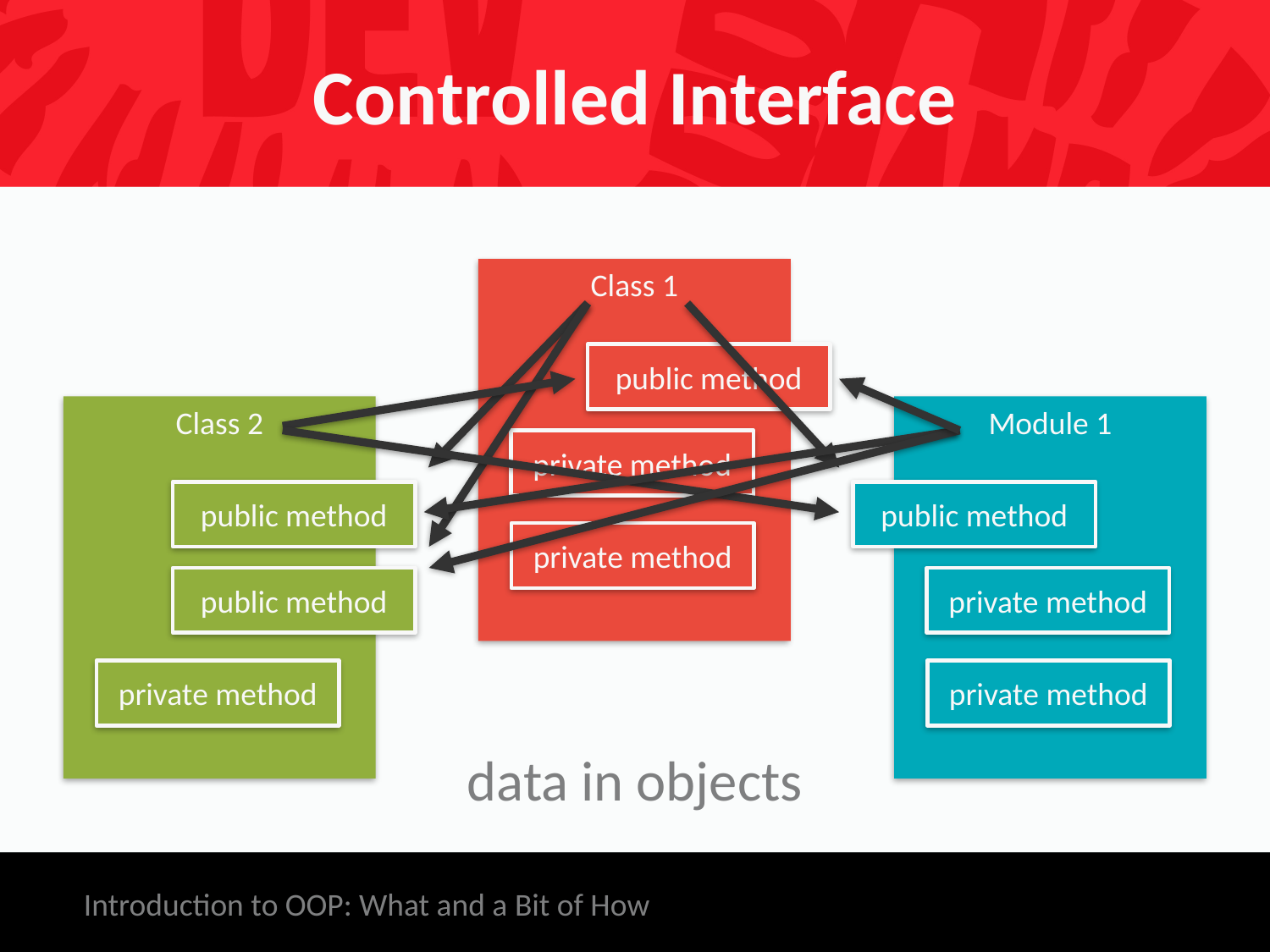

# Controlled Interface
Class 1
public method
Class 2
public method
public method
private method
Module 1
private method
public method
private method
private method
private method
data in objects
Introduction to OOP: What and a Bit of How